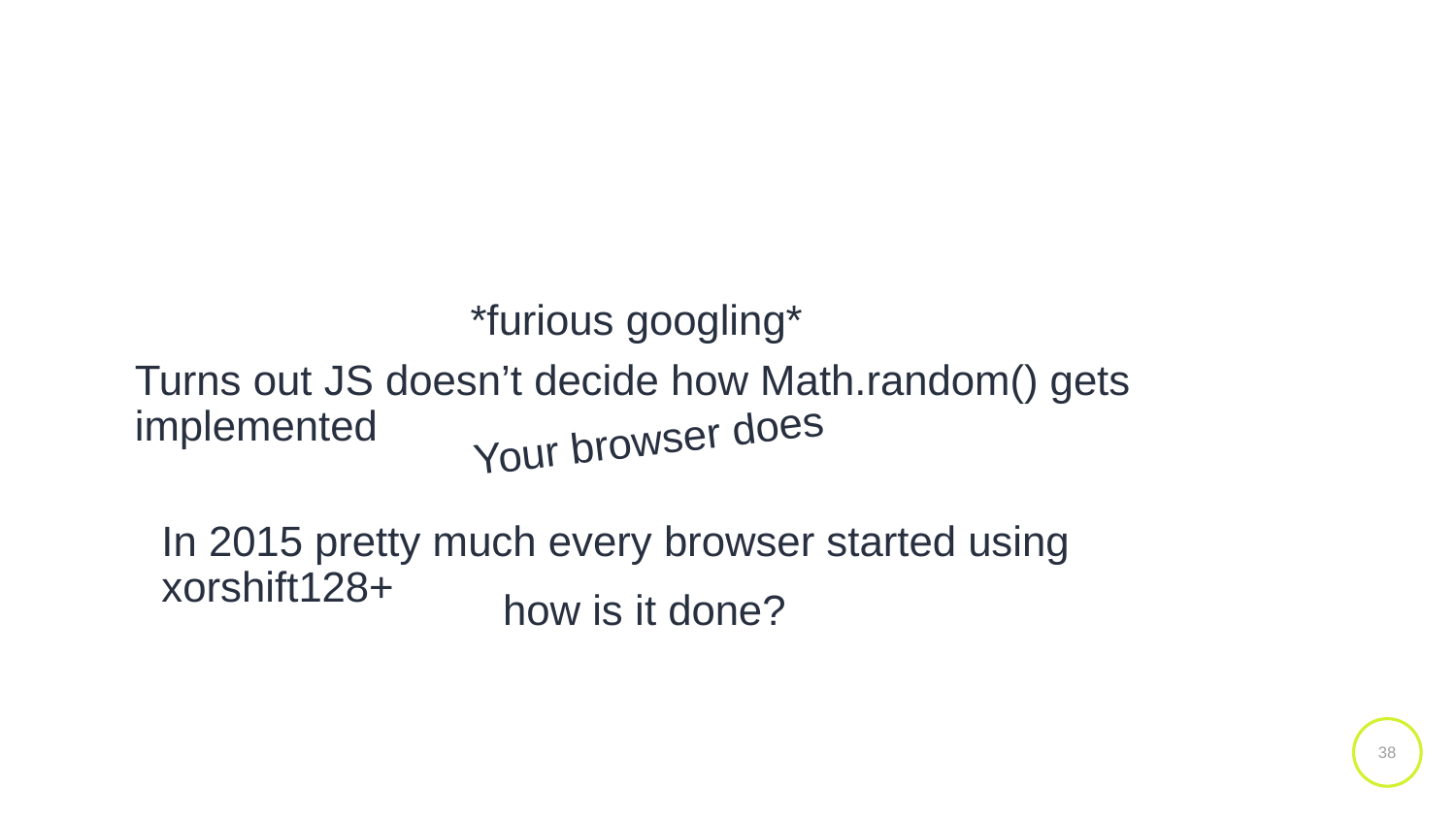

*furious googling*

Turns out JS doesn’t decide how Math.random() gets implemented

Your browser does
In 2015 pretty much every browser started using xorshift128+

how is it done?